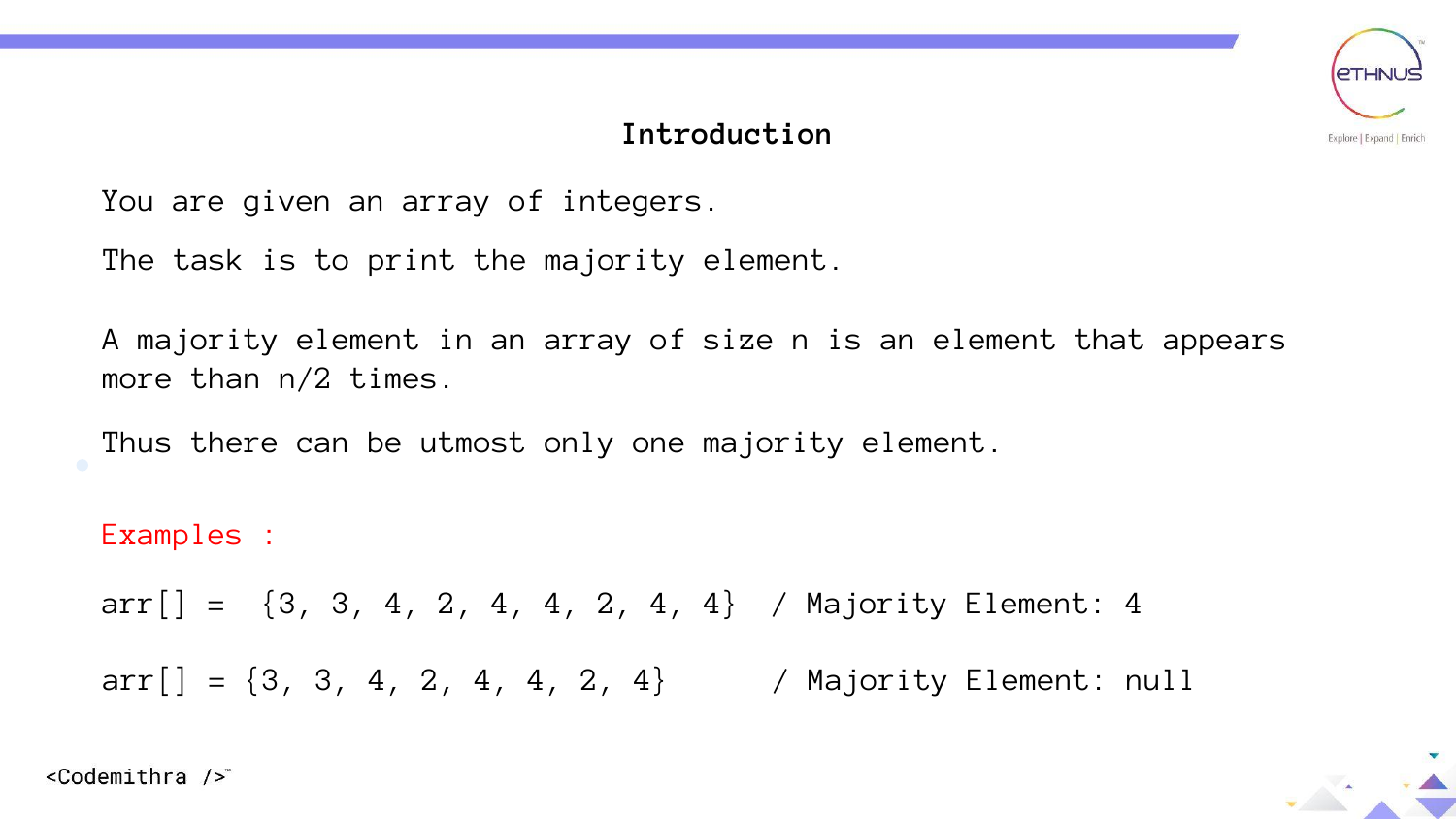

Introduction

You are given an array of integers.
The task is to print the majority element.
A majority element in an array of size n is an element that appears more than n/2 times.
Thus there can be utmost only one majority element.

Examples :
/ Majority Element: 4
arr[] =  {3, 3, 4, 2, 4, 4, 2, 4, 4}
/ Majority Element: null
arr[] = {3, 3, 4, 2, 4, 4, 2, 4}